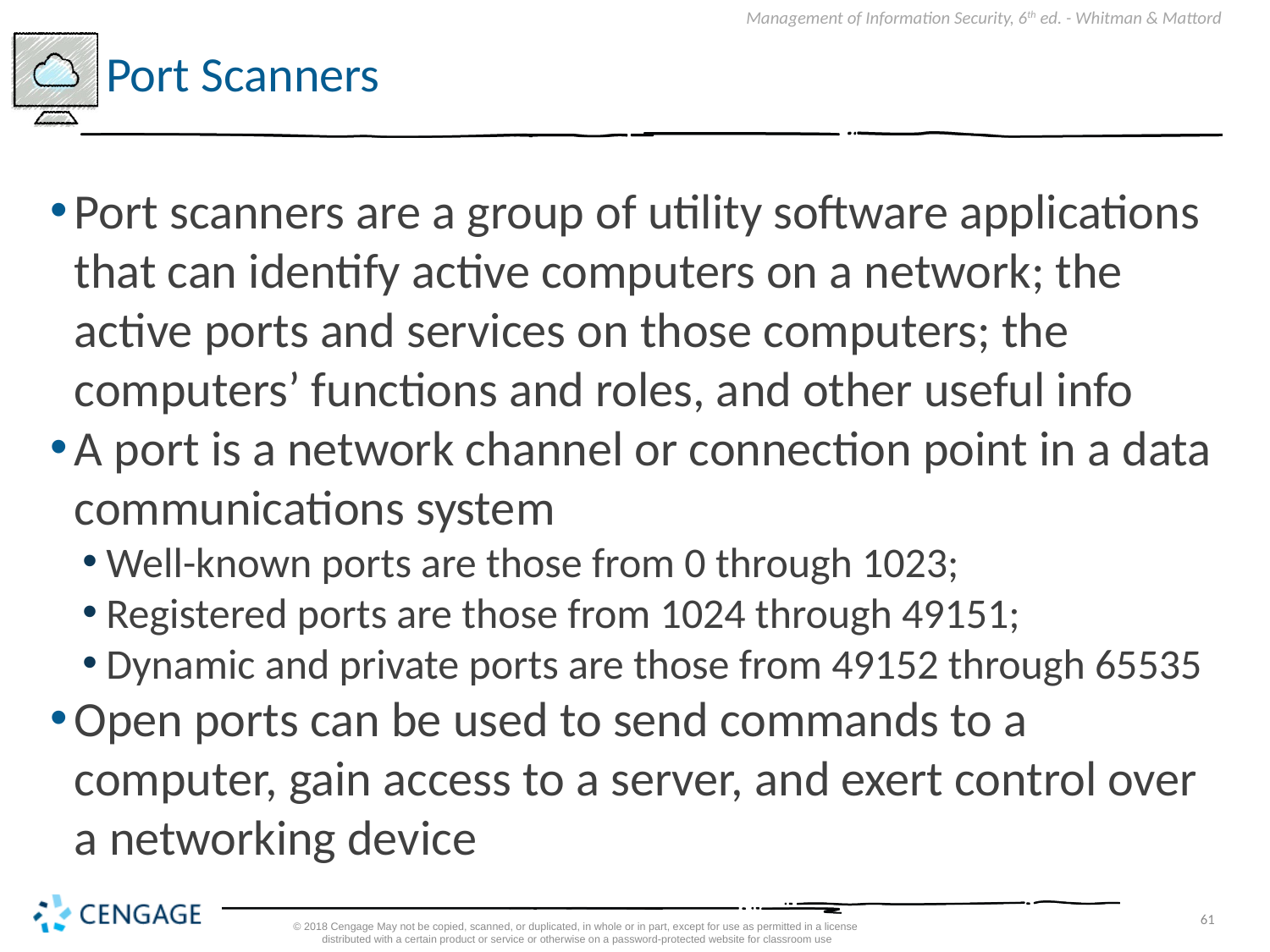

# Port Scanners
Port scanners are a group of utility software applications that can identify active computers on a network; the active ports and services on those computers; the computers’ functions and roles, and other useful info
A port is a network channel or connection point in a data communications system
Well-known ports are those from 0 through 1023;
Registered ports are those from 1024 through 49151;
Dynamic and private ports are those from 49152 through 65535
Open ports can be used to send commands to a computer, gain access to a server, and exert control over a networking device